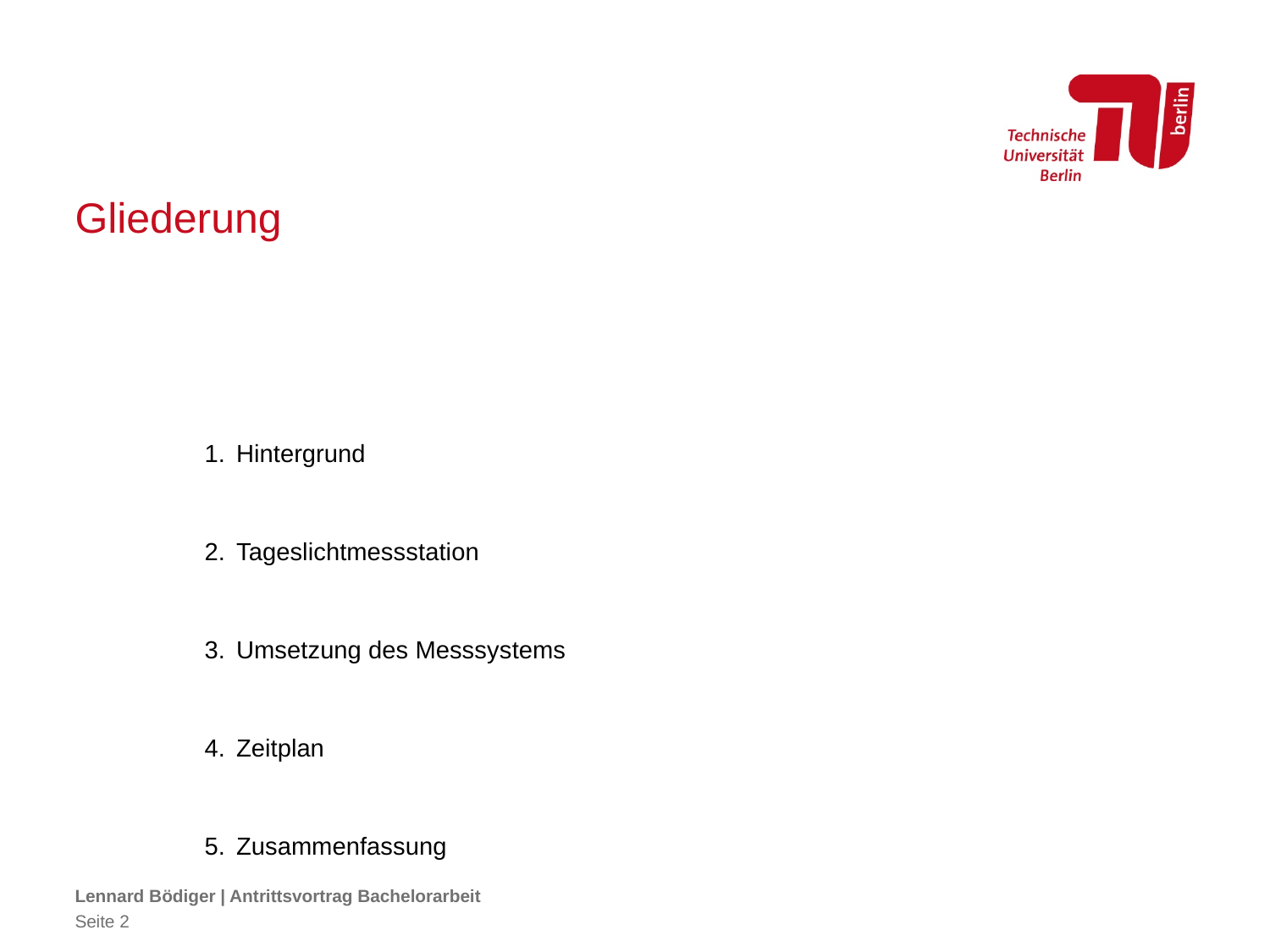

# Gliederung

Hintergrund

Tageslichtmessstation

Umsetzung des Messsystems

Zeitplan

Zusammenfassung
Lennard Bödiger | Antrittsvortrag Bachelorarbeit
Seite 2